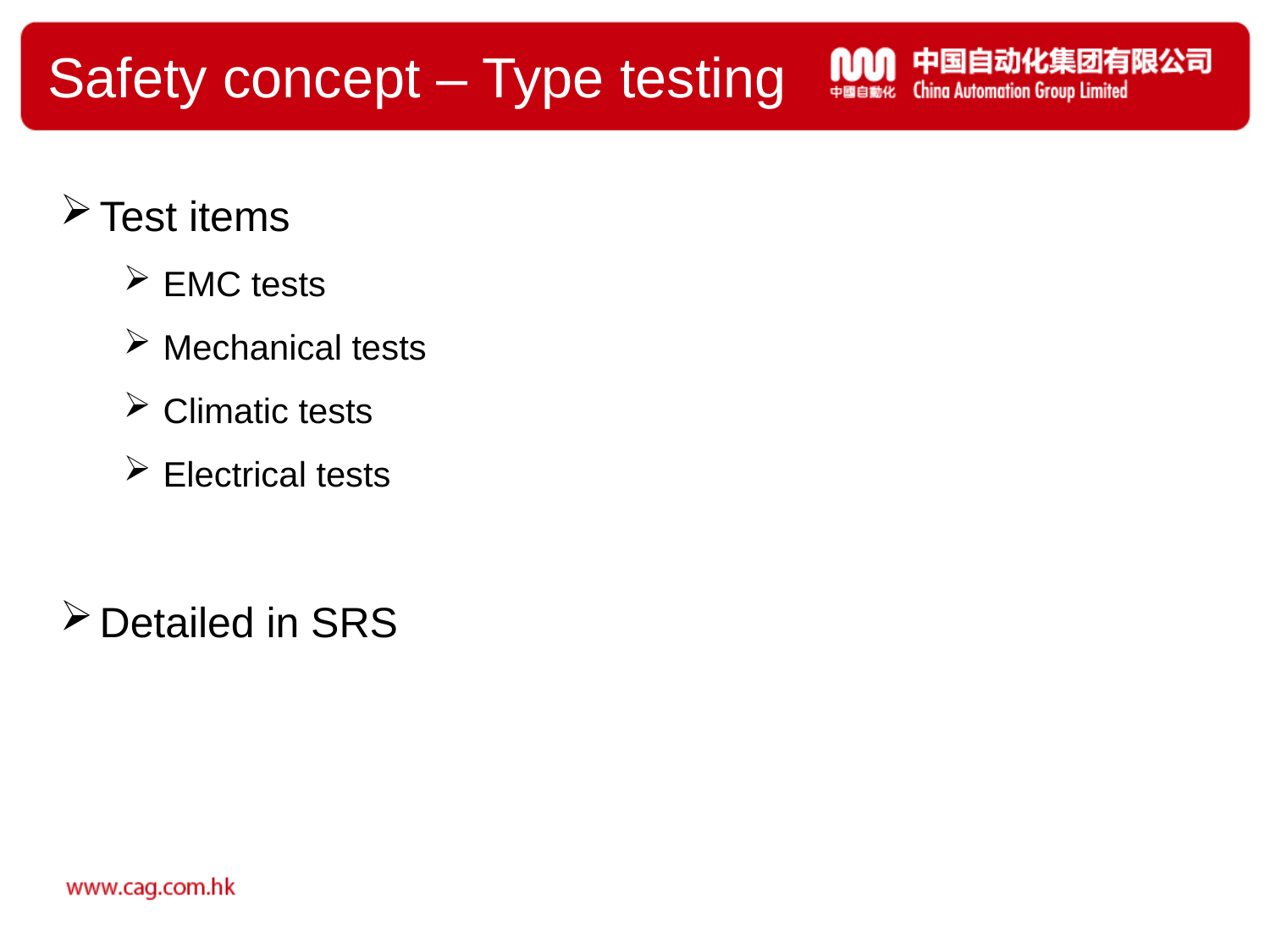

# Safety concept – Type testing

Test items
EMC tests
Mechanical tests
Climatic tests
Electrical tests

Detailed in SRS